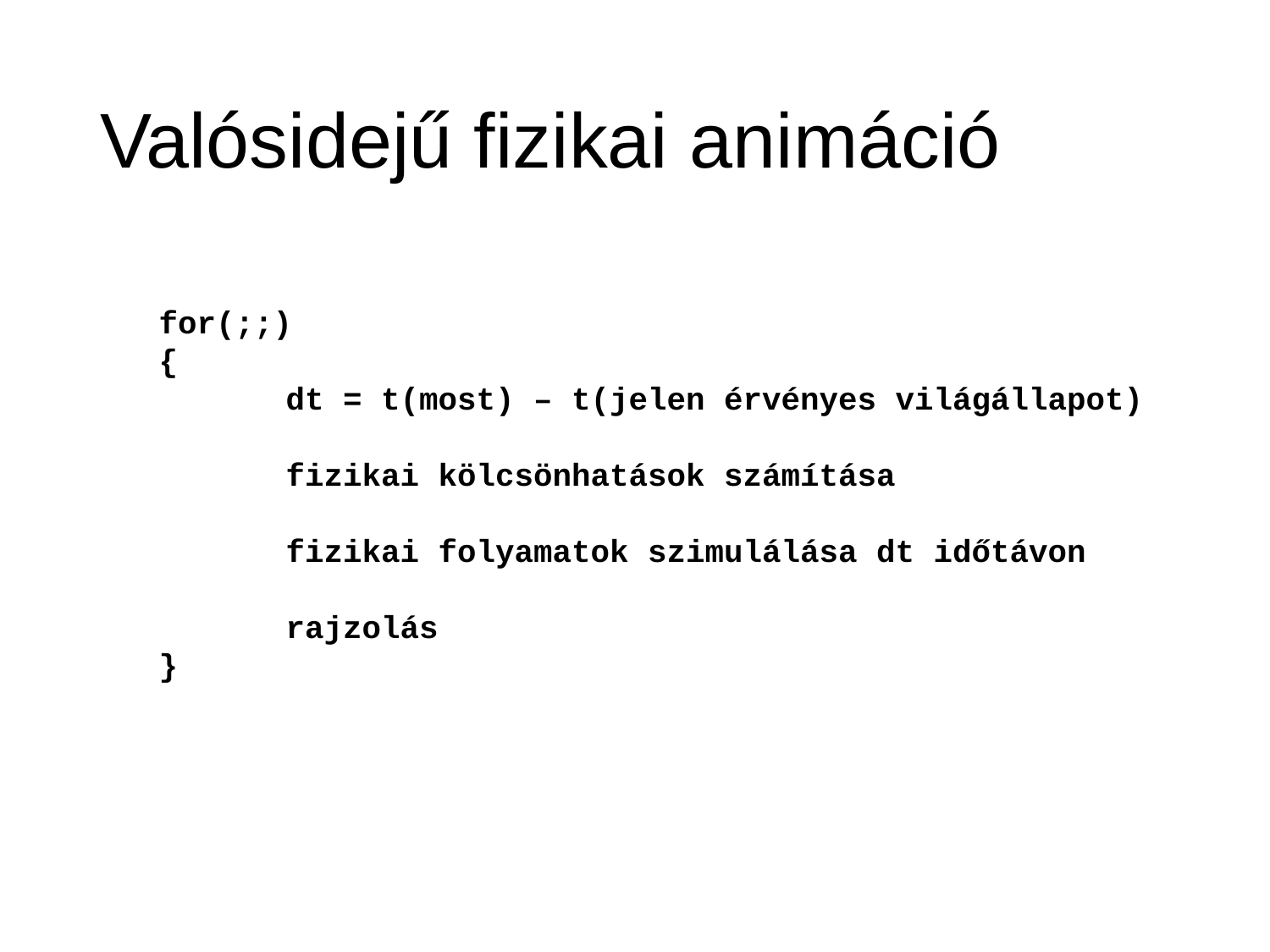

# Valósidejű fizikai animáció
for(;;)
{
	dt = t(most) – t(jelen érvényes világállapot)

	fizikai kölcsönhatások számítása

	fizikai folyamatok szimulálása dt időtávon

	rajzolás
}